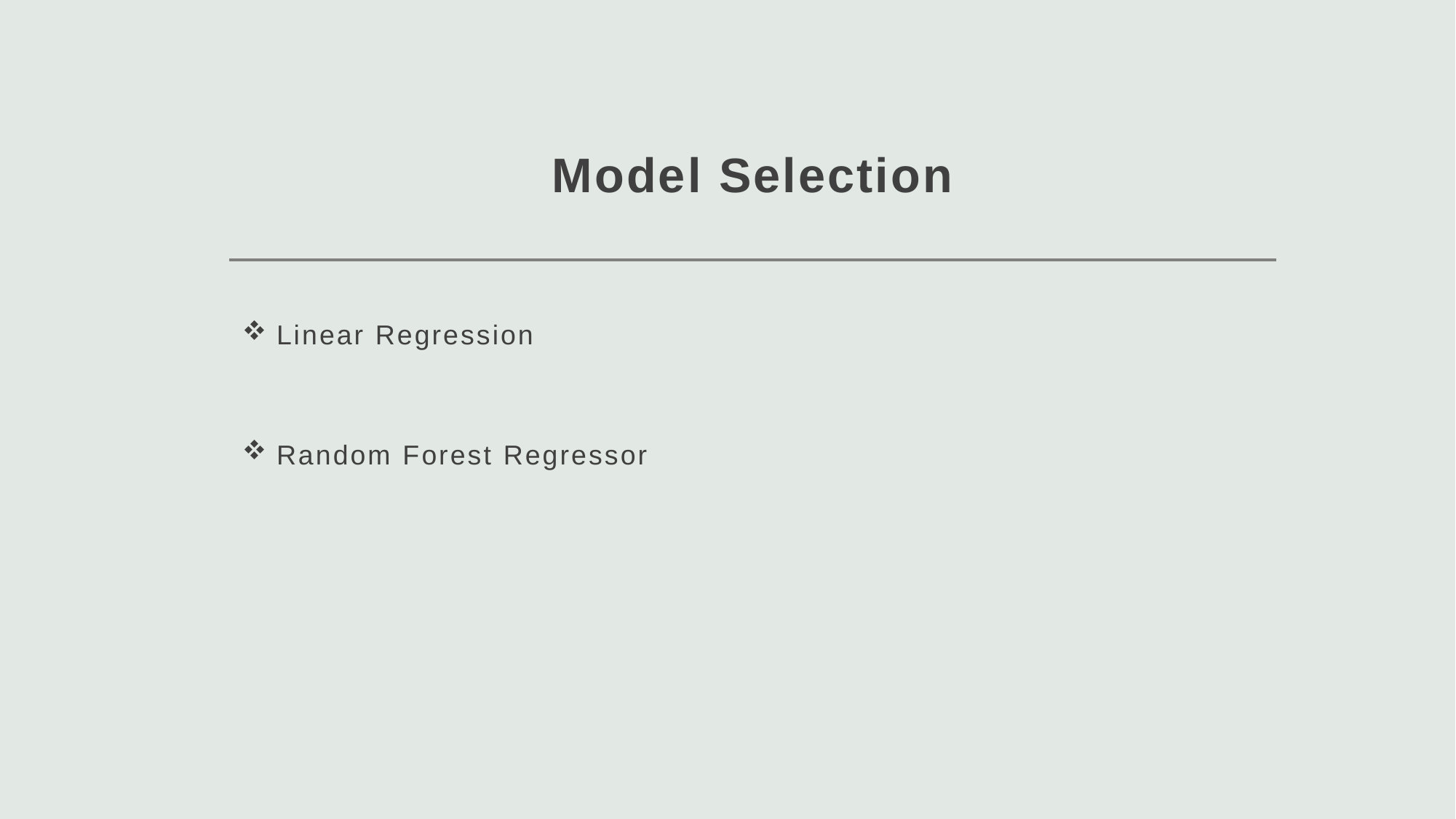

# Model Selection
Linear Regression

Random Forest Regressor